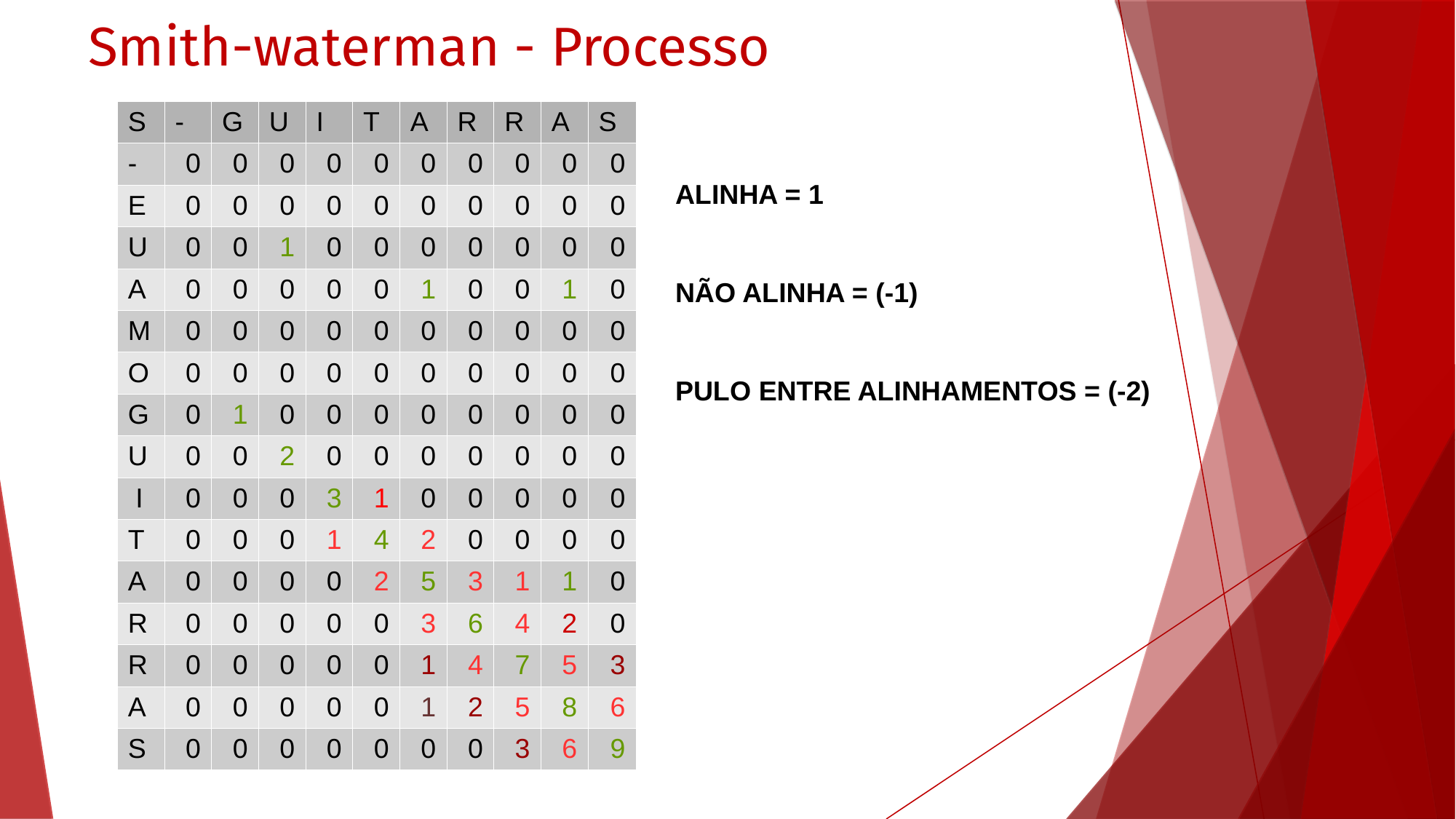

Smith-waterman - Processo
| S | - | G | U | I | T | A | R | R | A | S |
| --- | --- | --- | --- | --- | --- | --- | --- | --- | --- | --- |
| - | 0 | 0 | 0 | 0 | 0 | 0 | 0 | 0 | 0 | 0 |
| E | 0 | 0 | 0 | 0 | 0 | 0 | 0 | 0 | 0 | 0 |
| U | 0 | 0 | 1 | 0 | 0 | 0 | 0 | 0 | 0 | 0 |
| A | 0 | 0 | 0 | 0 | 0 | 1 | 0 | 0 | 1 | 0 |
| M | 0 | 0 | 0 | 0 | 0 | 0 | 0 | 0 | 0 | 0 |
| O | 0 | 0 | 0 | 0 | 0 | 0 | 0 | 0 | 0 | 0 |
| G | 0 | 1 | 0 | 0 | 0 | 0 | 0 | 0 | 0 | 0 |
| U | 0 | 0 | 2 | 0 | 0 | 0 | 0 | 0 | 0 | 0 |
| I | 0 | 0 | 0 | 3 | 1 | 0 | 0 | 0 | 0 | 0 |
| T | 0 | 0 | 0 | 1 | 4 | 2 | 0 | 0 | 0 | 0 |
| A | 0 | 0 | 0 | 0 | 2 | 5 | 3 | 1 | 1 | 0 |
| R | 0 | 0 | 0 | 0 | 0 | 3 | 6 | 4 | 2 | 0 |
| R | 0 | 0 | 0 | 0 | 0 | 1 | 4 | 7 | 5 | 3 |
| A | 0 | 0 | 0 | 0 | 0 | 1 | 2 | 5 | 8 | 6 |
| S | 0 | 0 | 0 | 0 | 0 | 0 | 0 | 3 | 6 | 9 |
ALINHA = 1

NÃO ALINHA = (-1)

PULO ENTRE ALINHAMENTOS = (-2)